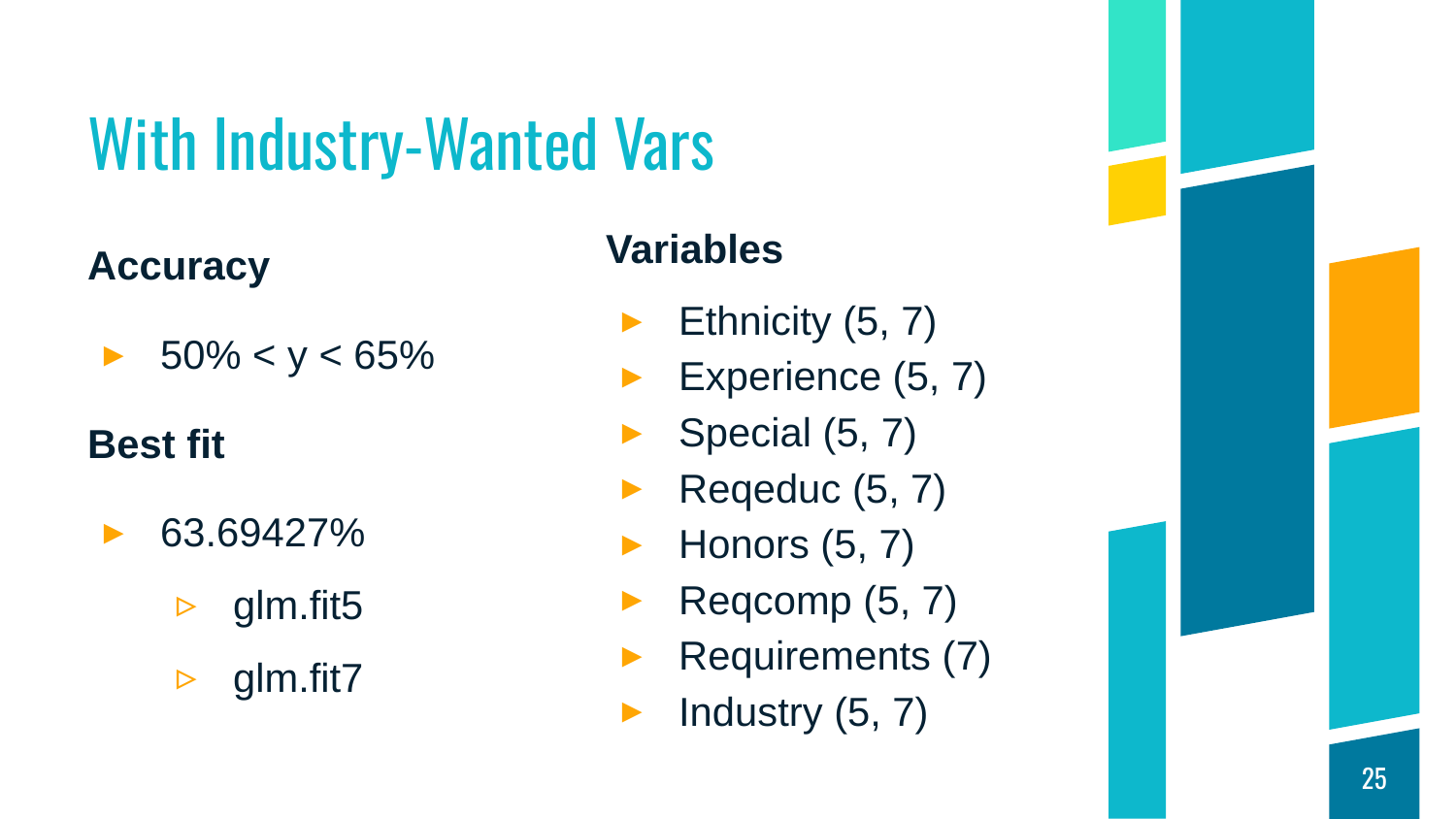

# With Industry-Wanted Vars
Accuracy
50% < y < 65%
Best fit
63.69427%
glm.fit5
glm.fit7

Variables
Ethnicity (5, 7)
Experience (5, 7)
Special (5, 7)
Reqeduc (5, 7)
Honors (5, 7)
Reqcomp (5, 7)
Requirements (7)
Industry (5, 7)
25